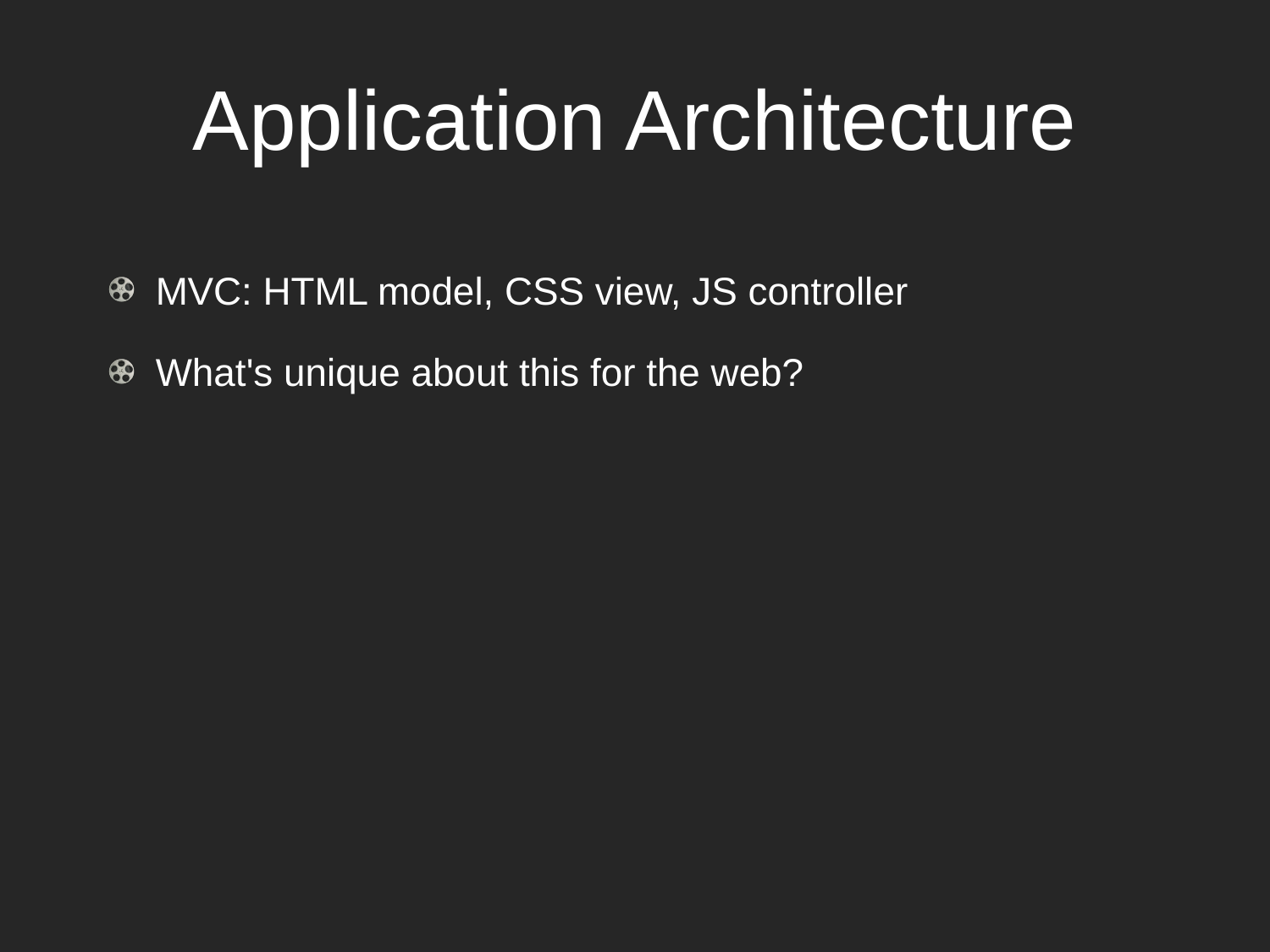

# Application Architecture
MVC: HTML model, CSS view, JS controller
What's unique about this for the web?